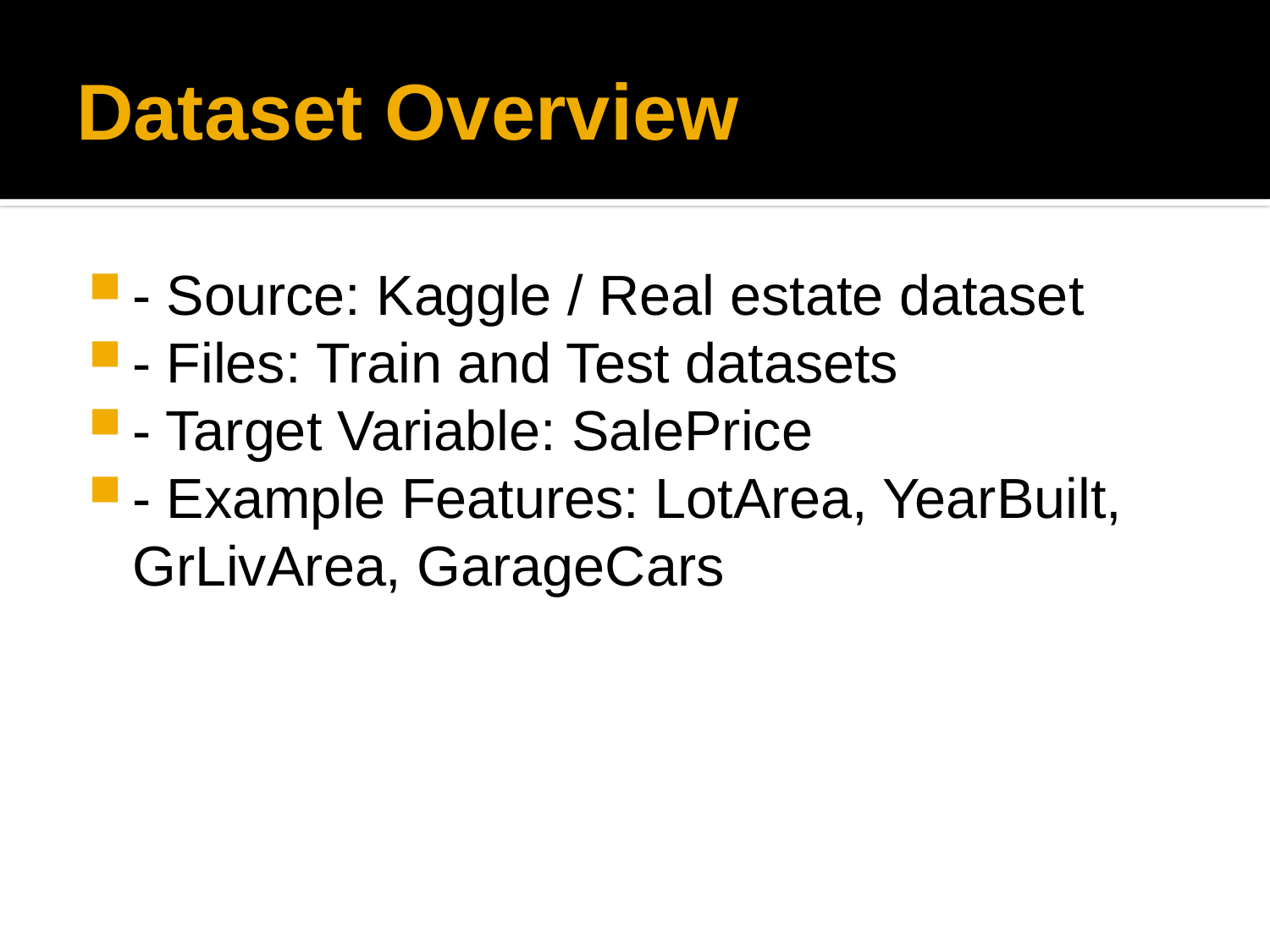

# Dataset Overview
- Source: Kaggle / Real estate dataset
- Files: Train and Test datasets
- Target Variable: SalePrice
- Example Features: LotArea, YearBuilt, GrLivArea, GarageCars